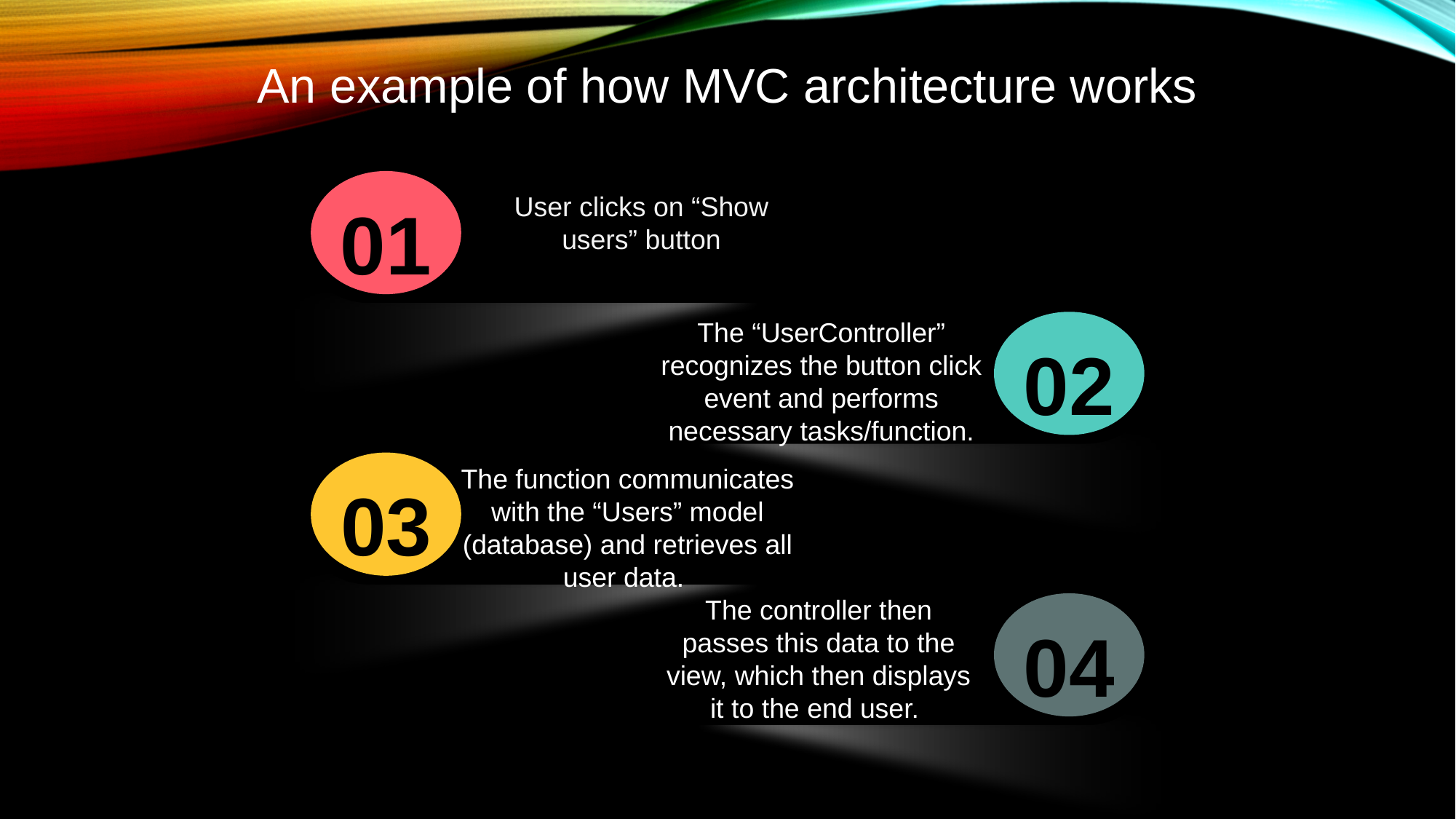

An example of how MVC architecture works

User clicks on “Show users” button
01

The “UserController” recognizes the button click event and performs necessary tasks/function.

02

The function communicates with the “Users” model (database) and retrieves all user data.
03

The controller then passes this data to the view, which then displays it to the end user.

04